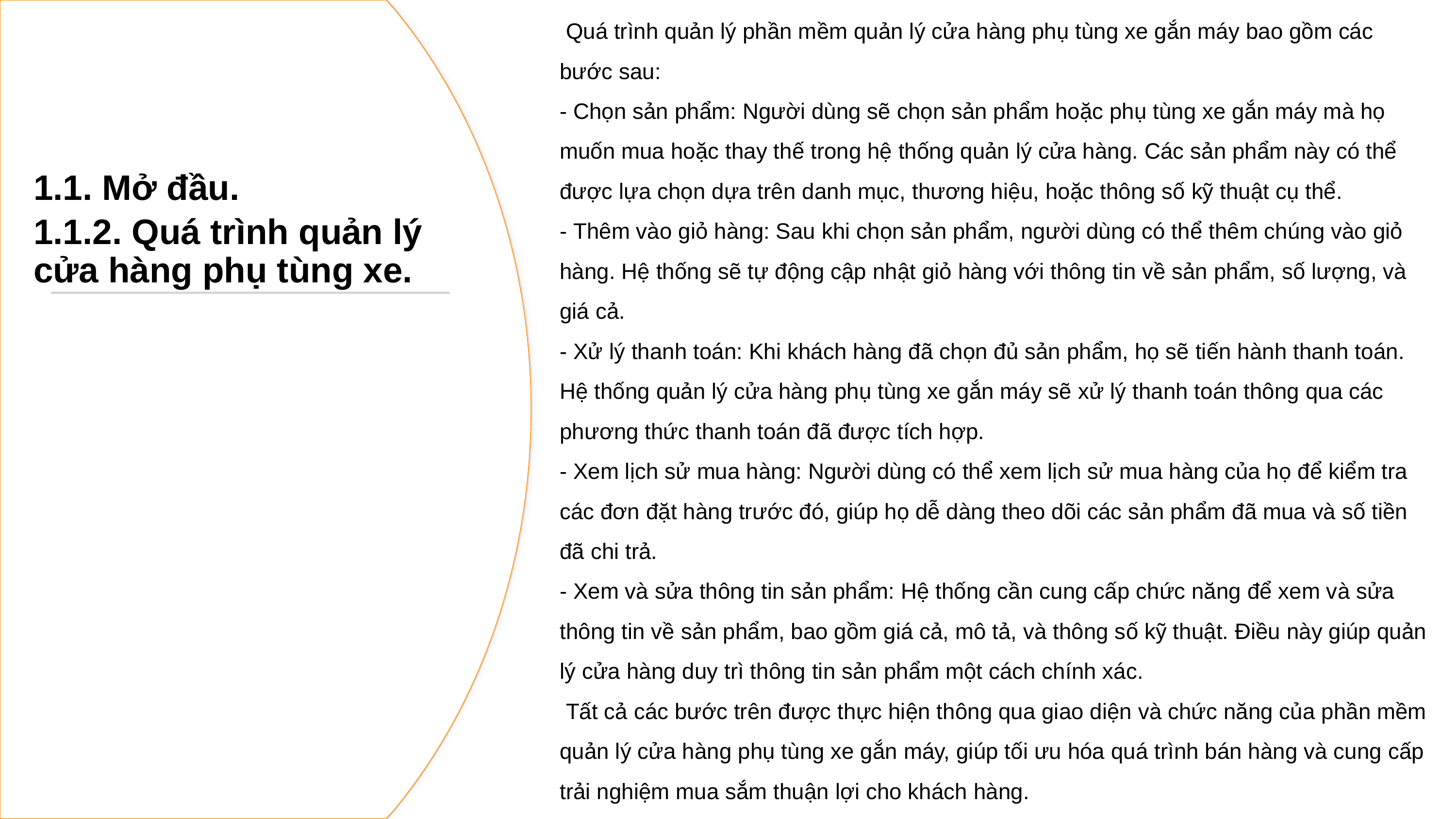

Quá trình quản lý phần mềm quản lý CLB Bida bao gồm các bước sau:
-Chọn bàn: người dùng sẽ chọn bàn cho khách vào hệ thống quản lý bàn. Bàn này có thể set thời gian, thêm những yêu cầu của khách vào trong bàn ví dụ như: (nước uống, đồ ăn) sản phẩm nếu có, đặc biệt khi bàn đã được chọn thì sẽ không thể chọn lại nếu chưa kết thúc.
-Xử lý tính tiền khi kết thúc: Sau khi chọn bàn, hệ thống sẽ tự động set thời gian bắt đầu và kết thúc sau đó sẽ tự động tính tiền bằng cách nhân giá tiền với thời gian khách đã chơi. Sau khi xử lý xong sẽ cho thấy số tiền hoặc hóa đơn của khách ở bảng excel được định mẫu từ trước.
-Cập nhật thông tin bàn: Phần mềm quản lý CLB Bida cũng cần cập nhật thông tin bàn như tên bàn, giá tiền và các thông tin khác liên quan để quản lý CLB Bida một cách chính xác.
-Xem lại và sửa thông tin bàn: Người dùng có thể xem lại thông tin bàn khách đã sử dụng.
-
Tất cả các bước trên đều được thực hiện bằng cách sử dụng các chức năng và tính năng của hệ thống phần mềm quản lý CLB Bida.

 Quá trình quản lý phần mềm quản lý cửa hàng phụ tùng xe gắn máy bao gồm các bước sau:
- Chọn sản phẩm: Người dùng sẽ chọn sản phẩm hoặc phụ tùng xe gắn máy mà họ muốn mua hoặc thay thế trong hệ thống quản lý cửa hàng. Các sản phẩm này có thể được lựa chọn dựa trên danh mục, thương hiệu, hoặc thông số kỹ thuật cụ thể.
- Thêm vào giỏ hàng: Sau khi chọn sản phẩm, người dùng có thể thêm chúng vào giỏ hàng. Hệ thống sẽ tự động cập nhật giỏ hàng với thông tin về sản phẩm, số lượng, và giá cả.
- Xử lý thanh toán: Khi khách hàng đã chọn đủ sản phẩm, họ sẽ tiến hành thanh toán. Hệ thống quản lý cửa hàng phụ tùng xe gắn máy sẽ xử lý thanh toán thông qua các phương thức thanh toán đã được tích hợp.
- Xem lịch sử mua hàng: Người dùng có thể xem lịch sử mua hàng của họ để kiểm tra các đơn đặt hàng trước đó, giúp họ dễ dàng theo dõi các sản phẩm đã mua và số tiền đã chi trả.
- Xem và sửa thông tin sản phẩm: Hệ thống cần cung cấp chức năng để xem và sửa thông tin về sản phẩm, bao gồm giá cả, mô tả, và thông số kỹ thuật. Điều này giúp quản lý cửa hàng duy trì thông tin sản phẩm một cách chính xác.
 Tất cả các bước trên được thực hiện thông qua giao diện và chức năng của phần mềm quản lý cửa hàng phụ tùng xe gắn máy, giúp tối ưu hóa quá trình bán hàng và cung cấp trải nghiệm mua sắm thuận lợi cho khách hàng.

1.1. Mở đầu.
1.1.2. Quá trình quản lý cửa hàng phụ tùng xe.